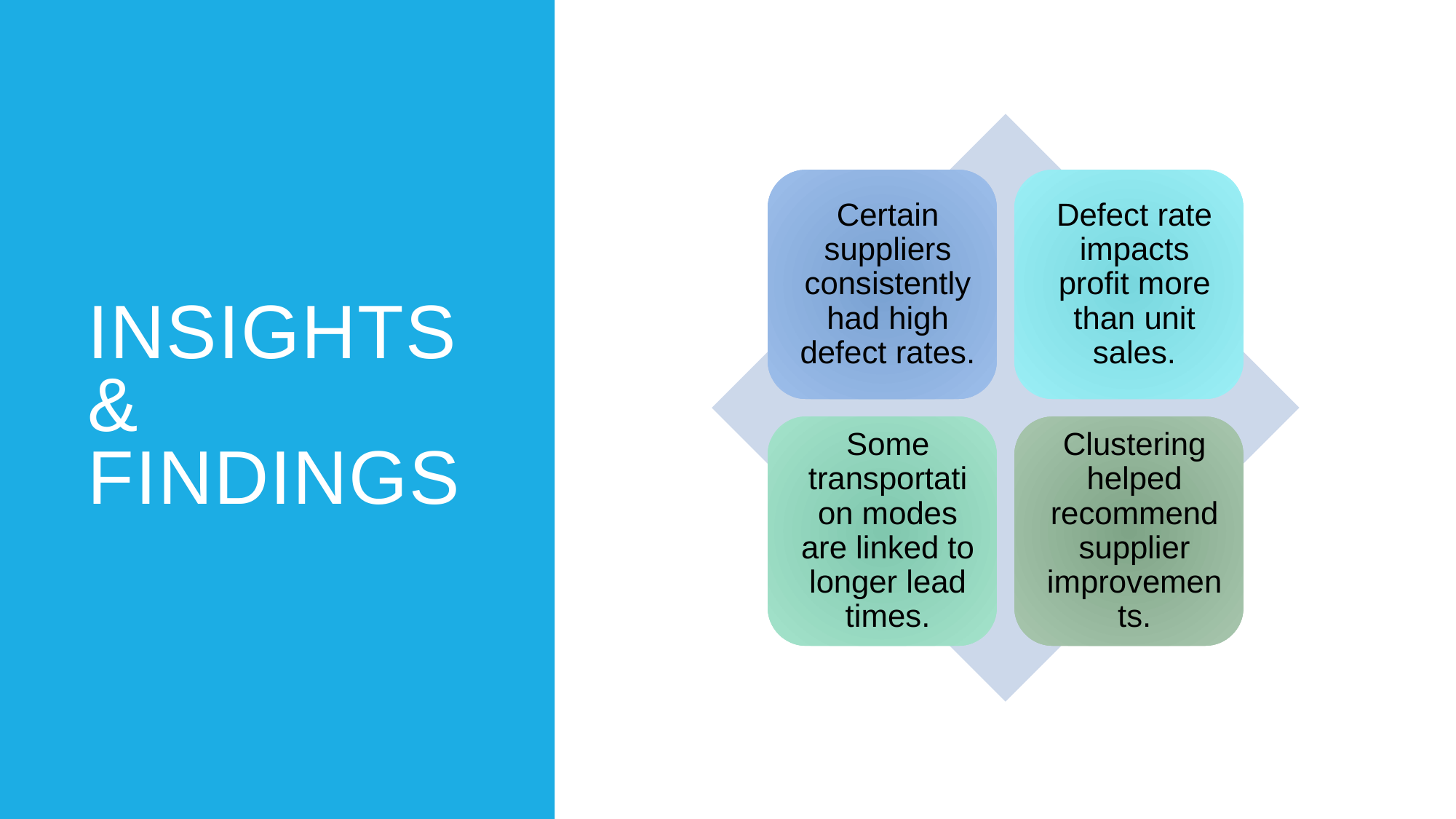

# Insights & Findings
Certain suppliers consistently had high defect rates.
Defect rate impacts profit more than unit sales.
Some transportation modes are linked to longer lead times.
Clustering helped recommend supplier improvements.